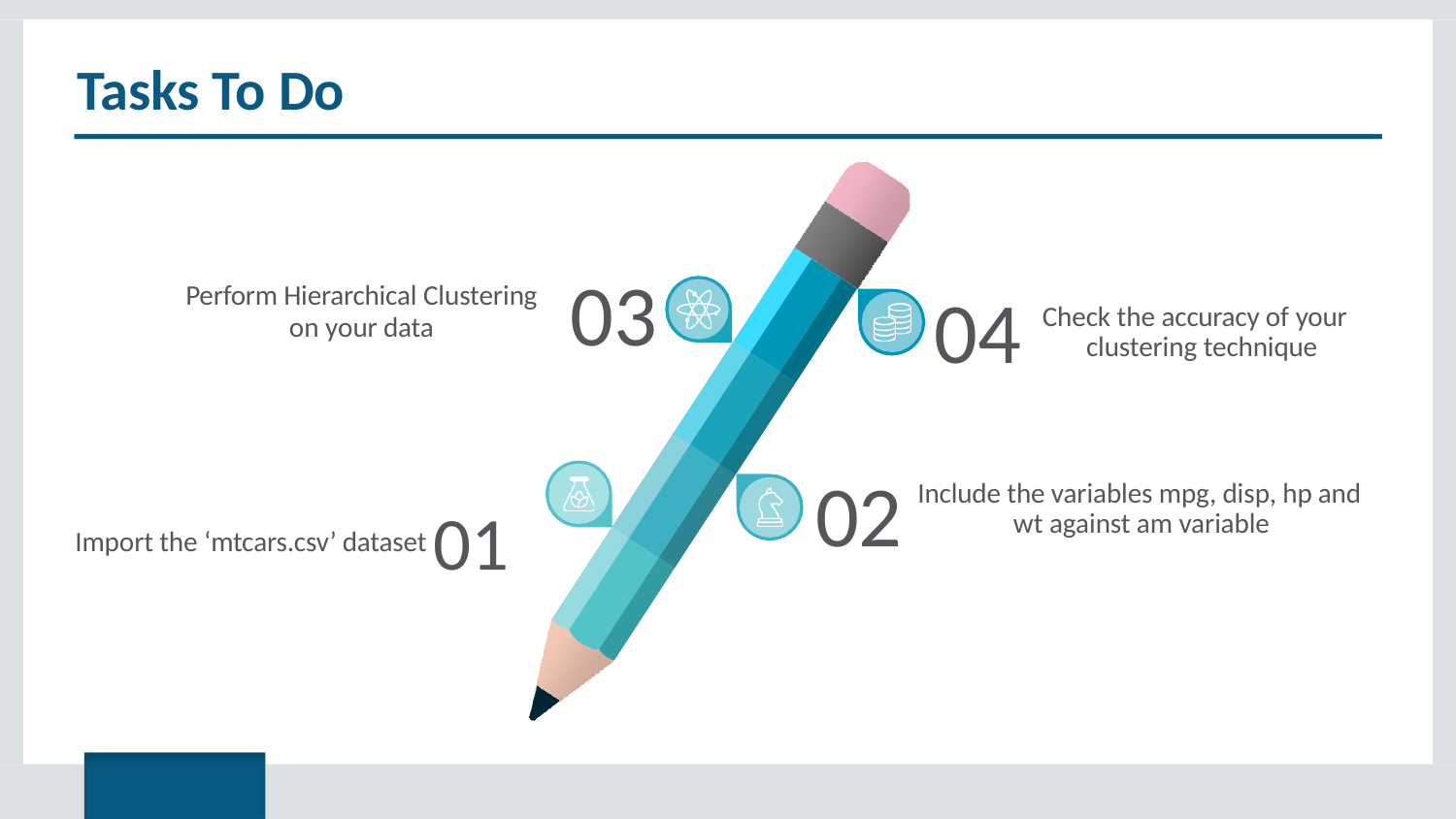

Tasks To Do

# 03

04

Perform Hierarchical Clustering
on your data

Check the accuracy of your  clustering technique

Import the ‘mtcars.csv’ dataset 01

02

Include the variables mpg, disp, hp and  wt against am variable